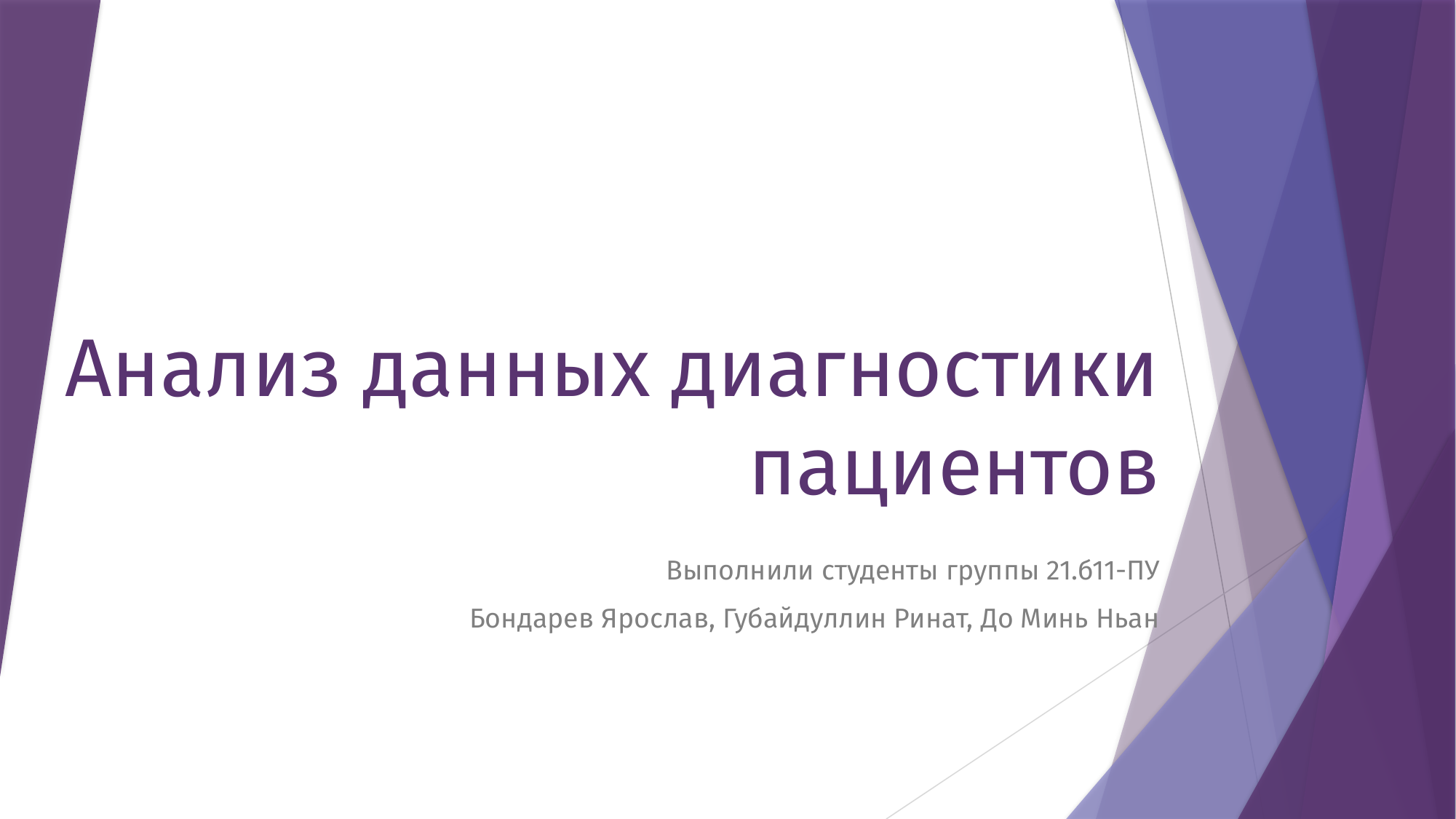

# Анализ данных диагностики пациентов
Выполнили студенты группы 21.б11-ПУ
Бондарев Ярослав, Губайдуллин Ринат, До Минь Ньан